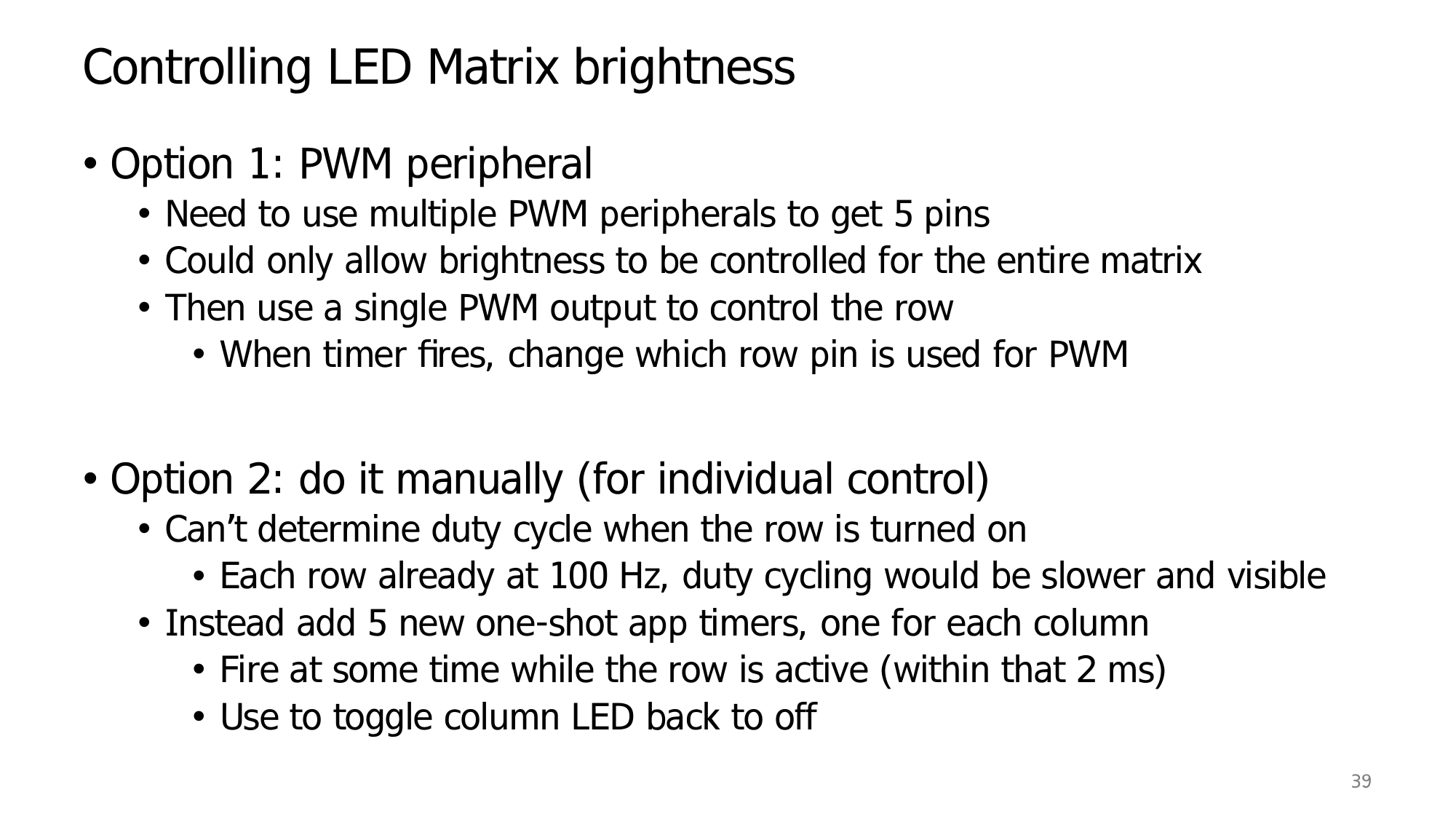

# Controlling LED Matrix brightness
Option 1: PWM peripheral
Need to use multiple PWM peripherals to get 5 pins
Could only allow brightness to be controlled for the entire matrix
Then use a single PWM output to control the row
When timer fires, change which row pin is used for PWM

Option 2: do it manually (for individual control)
Can’t determine duty cycle when the row is turned on
Each row already at 100 Hz, duty cycling would be slower and visible
Instead add 5 new one-shot app timers, one for each column
Fire at some time while the row is active (within that 2 ms)
Use to toggle column LED back to off
39